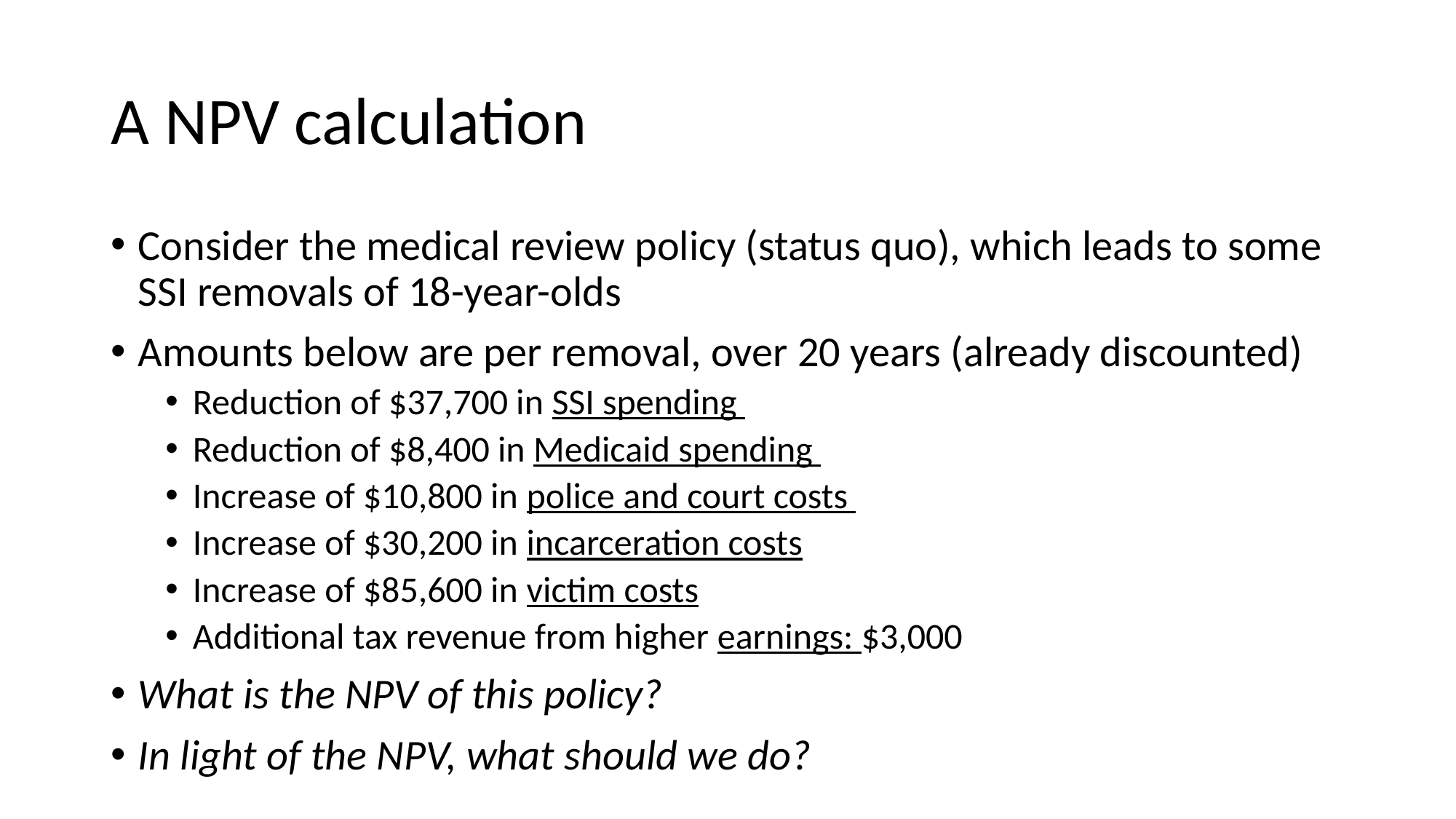

# A NPV calculation
Consider the medical review policy (status quo), which leads to some SSI removals of 18-year-olds
Amounts below are per removal, over 20 years (already discounted)
Reduction of $37,700 in SSI spending
Reduction of $8,400 in Medicaid spending
Increase of $10,800 in police and court costs
Increase of $30,200 in incarceration costs
Increase of $85,600 in victim costs
Additional tax revenue from higher earnings: $3,000
What is the NPV of this policy?
In light of the NPV, what should we do?